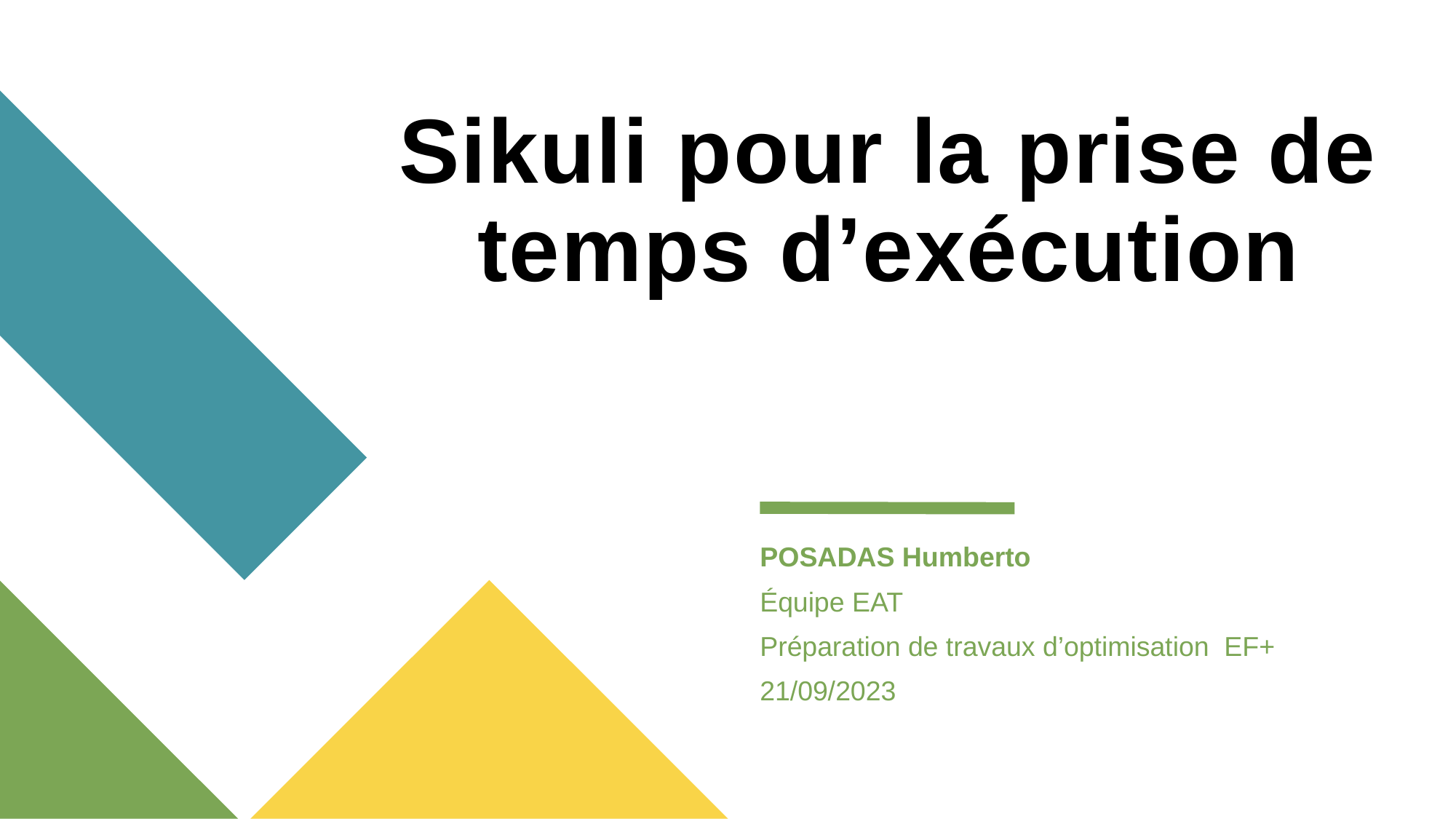

# Sikuli pour la prise de temps d’exécution
POSADAS Humberto
Équipe EAT
Préparation de travaux d’optimisation  EF+
21/09/2023